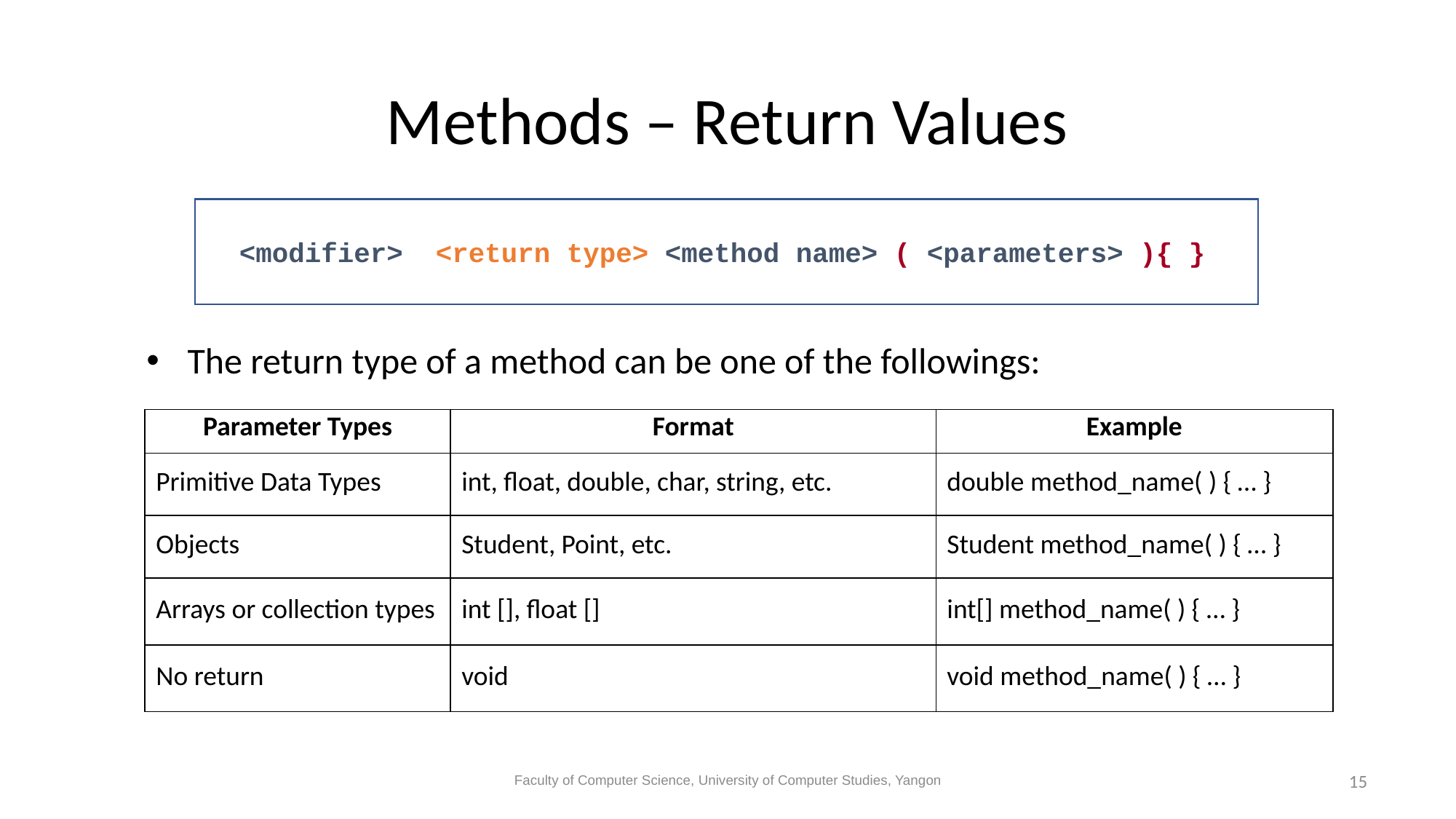

# Methods – Return Values

<modifier>  <return type> <method name> ( <parameters> ){ }
The return type of a method can be one of the followings:
| Parameter Types | Format | Example |
| --- | --- | --- |
| Primitive Data Types | int, float, double, char, string, etc. | double method\_name( ) { … } |
| Objects | Student, Point, etc. | Student method\_name( ) { … } |
| Arrays or collection types | int [], float [] | int[] method\_name( ) { … } |
| No return | void | void method\_name( ) { … } |
Faculty of Computer Science, University of Computer Studies, Yangon
15